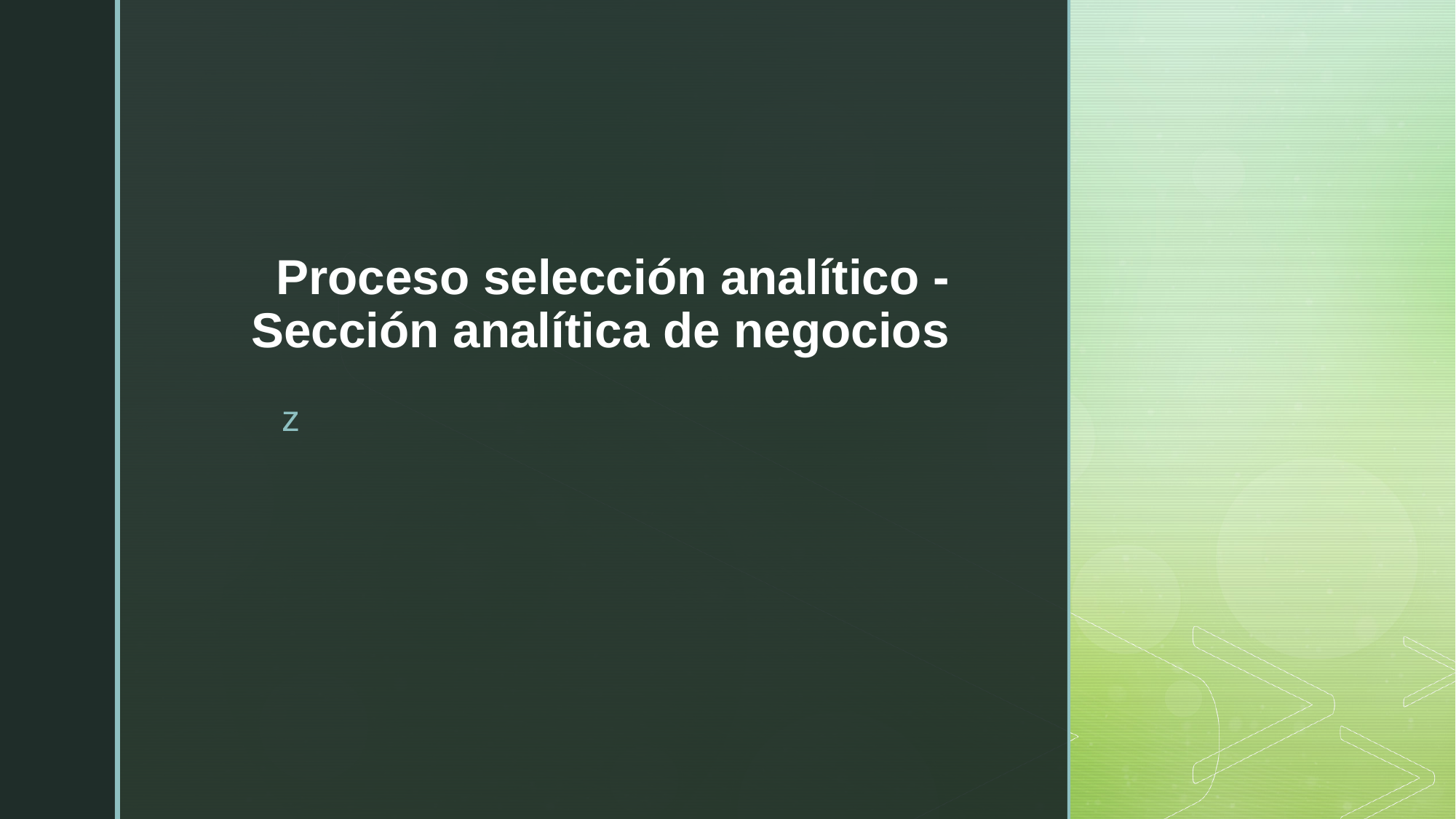

# Proceso selección analítico - Sección analítica de negocios